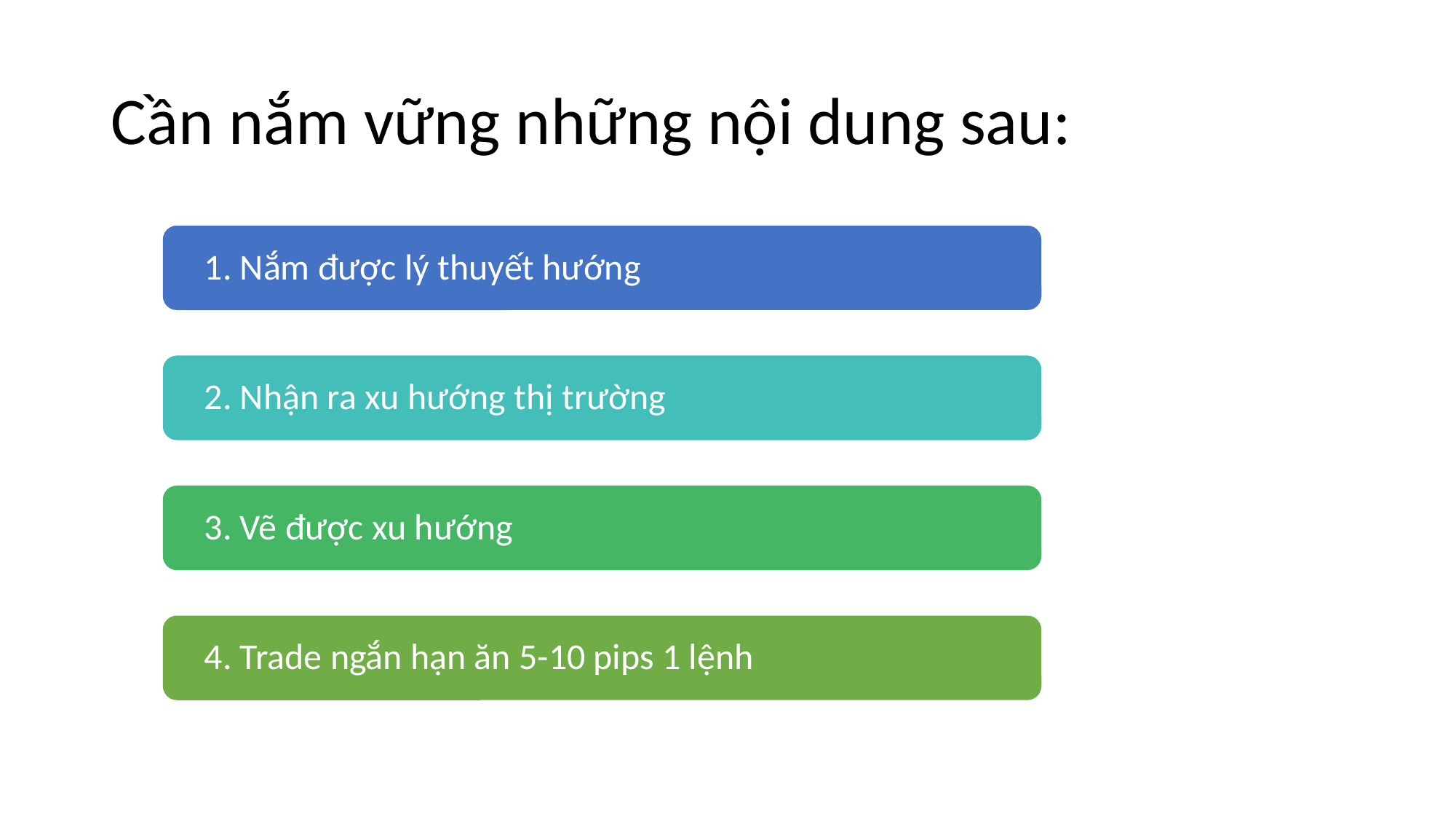

# Cần nắm vững những nội dung sau:
1. Nắm được lý thuyết hướng
2. Nhận ra xu hướng thị trường
3. Vẽ được xu hướng
4. Trade ngắn hạn ăn 5-10 pips 1 lệnh